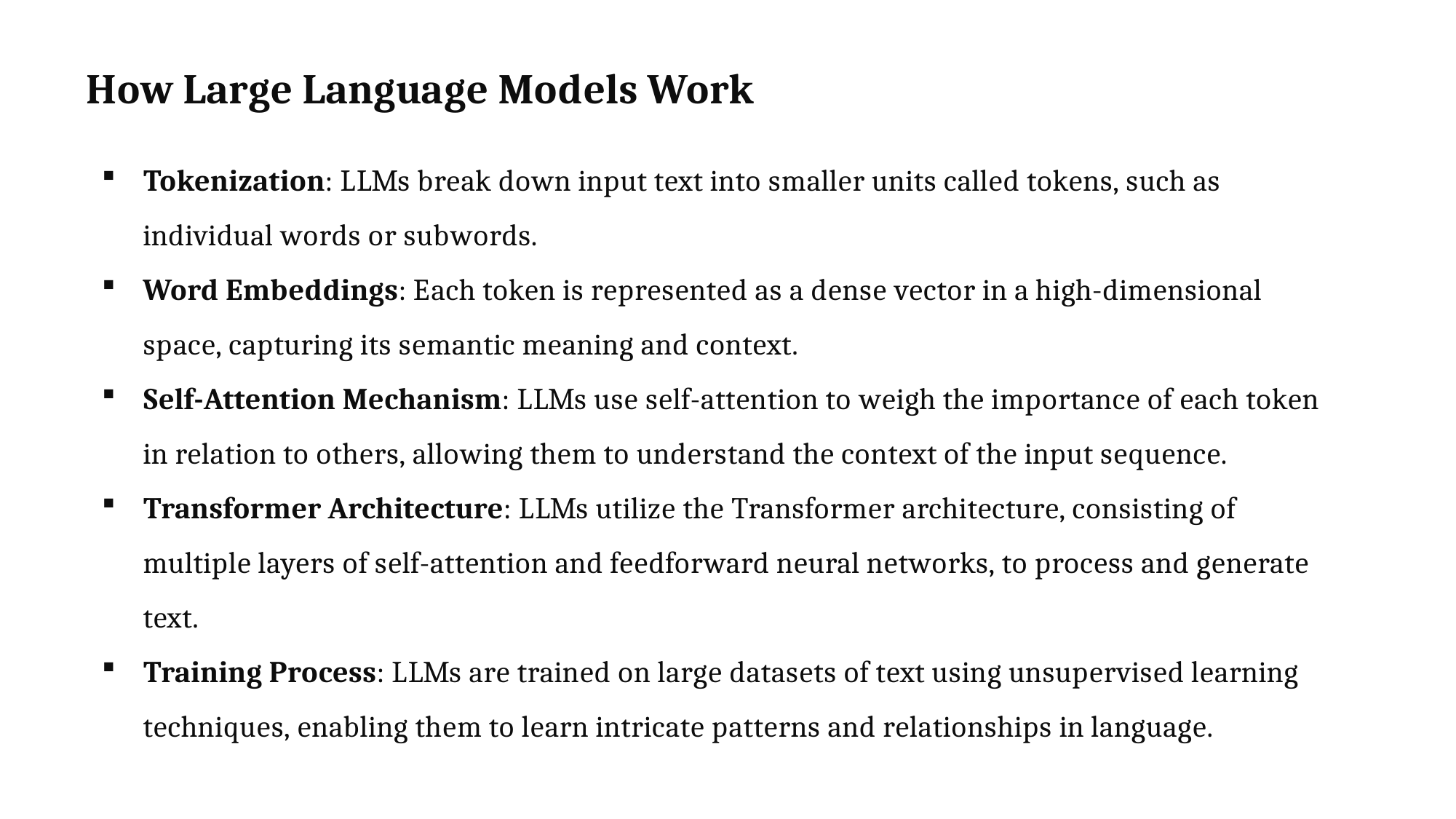

# How Large Language Models Work
Tokenization: LLMs break down input text into smaller units called tokens, such as individual words or subwords.
Word Embeddings: Each token is represented as a dense vector in a high-dimensional space, capturing its semantic meaning and context.
Self-Attention Mechanism: LLMs use self-attention to weigh the importance of each token in relation to others, allowing them to understand the context of the input sequence.
Transformer Architecture: LLMs utilize the Transformer architecture, consisting of multiple layers of self-attention and feedforward neural networks, to process and generate text.
Training Process: LLMs are trained on large datasets of text using unsupervised learning techniques, enabling them to learn intricate patterns and relationships in language.